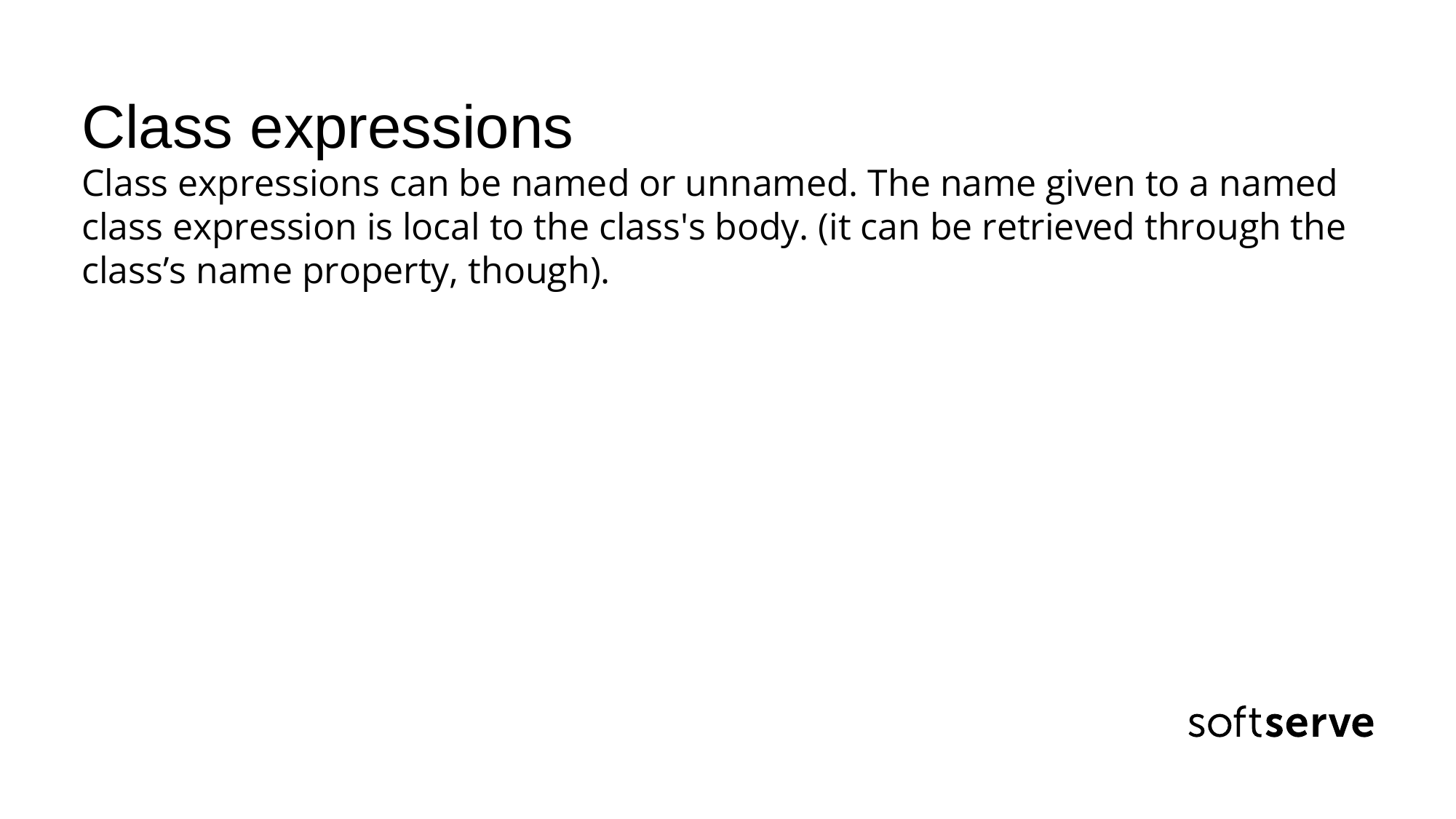

# Class expressions Class expressions can be named or unnamed. The name given to a named class expression is local to the class's body. (it can be retrieved through the class’s name property, though).